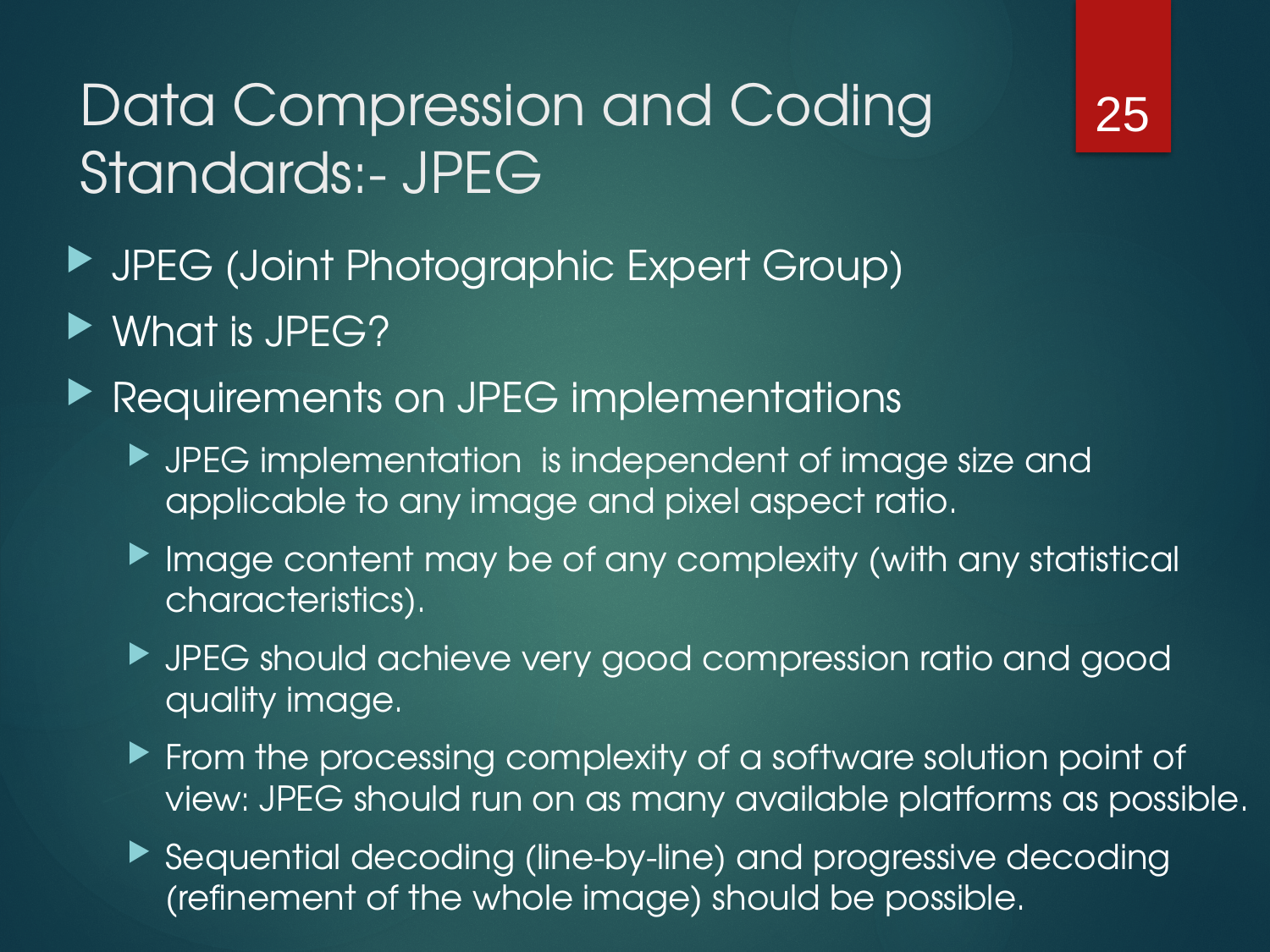

25
# Data Compression and Coding Standards:- JPEG
JPEG (Joint Photographic Expert Group)
What is JPEG?
Requirements on JPEG implementations
JPEG implementation  is independent of image size and applicable to any image and pixel aspect ratio.
Image content may be of any complexity (with any statistical characteristics).
JPEG should achieve very good compression ratio and good quality image.
From the processing complexity of a software solution point of view: JPEG should run on as many available platforms as possible.
Sequential decoding (line-by-line) and progressive decoding (refinement of the whole image) should be possible.